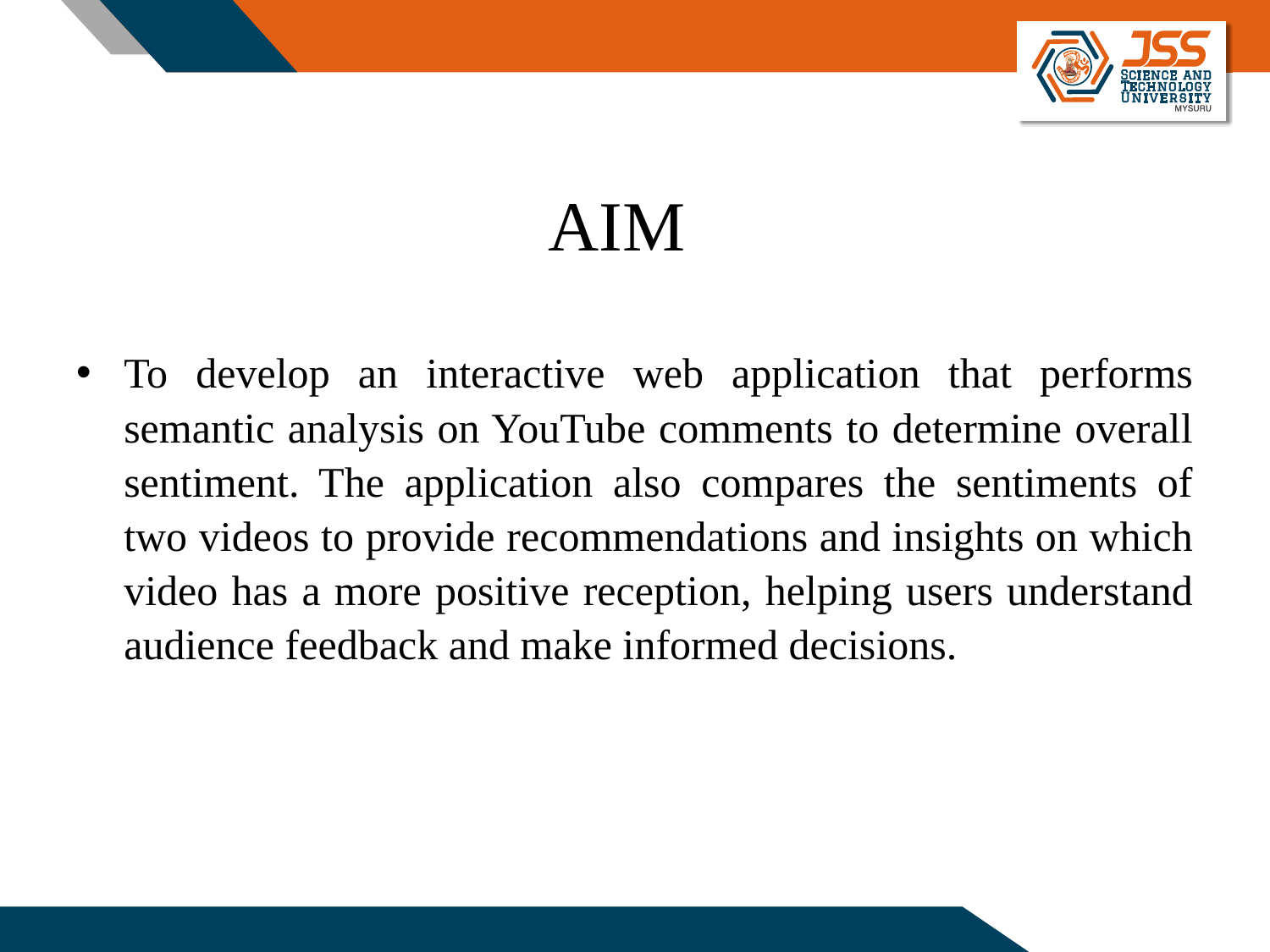

# AIM
To develop an interactive web application that performs semantic analysis on YouTube comments to determine overall sentiment. The application also compares the sentiments of two videos to provide recommendations and insights on which video has a more positive reception, helping users understand audience feedback and make informed decisions.
3